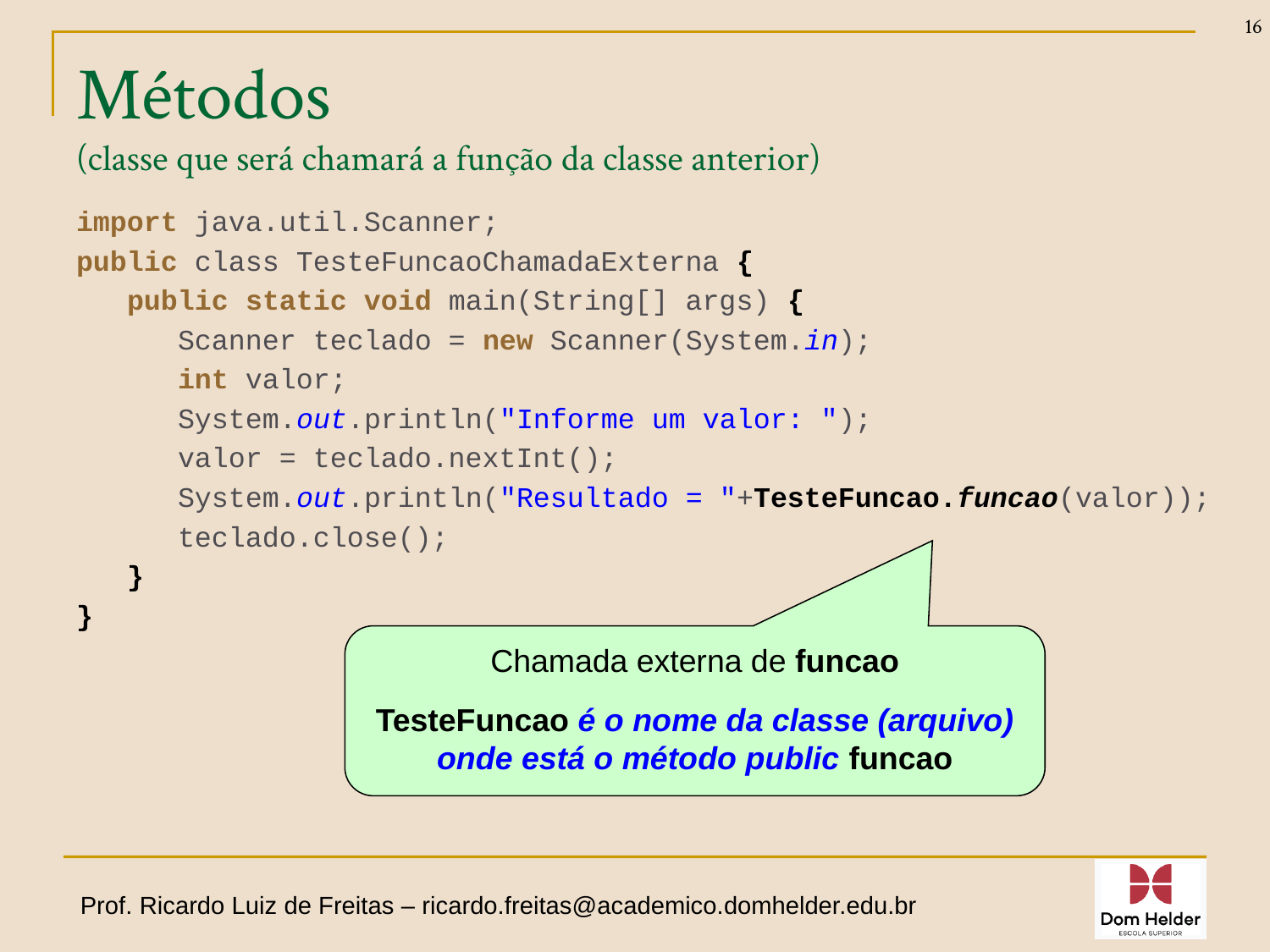

16
# Métodos (classe que será chamará a função da classe anterior)
import java.util.Scanner;
public class TesteFuncaoChamadaExterna {
   public static void main(String[] args) {
      Scanner teclado = new Scanner(System.in);
      int valor;
      System.out.println("Informe um valor: ");
      valor = teclado.nextInt();
      System.out.println("Resultado = "+TesteFuncao.funcao(valor));
      teclado.close();
   }
}
Chamada externa de funcao

TesteFuncao é o nome da classe (arquivo) onde está o método public funcao